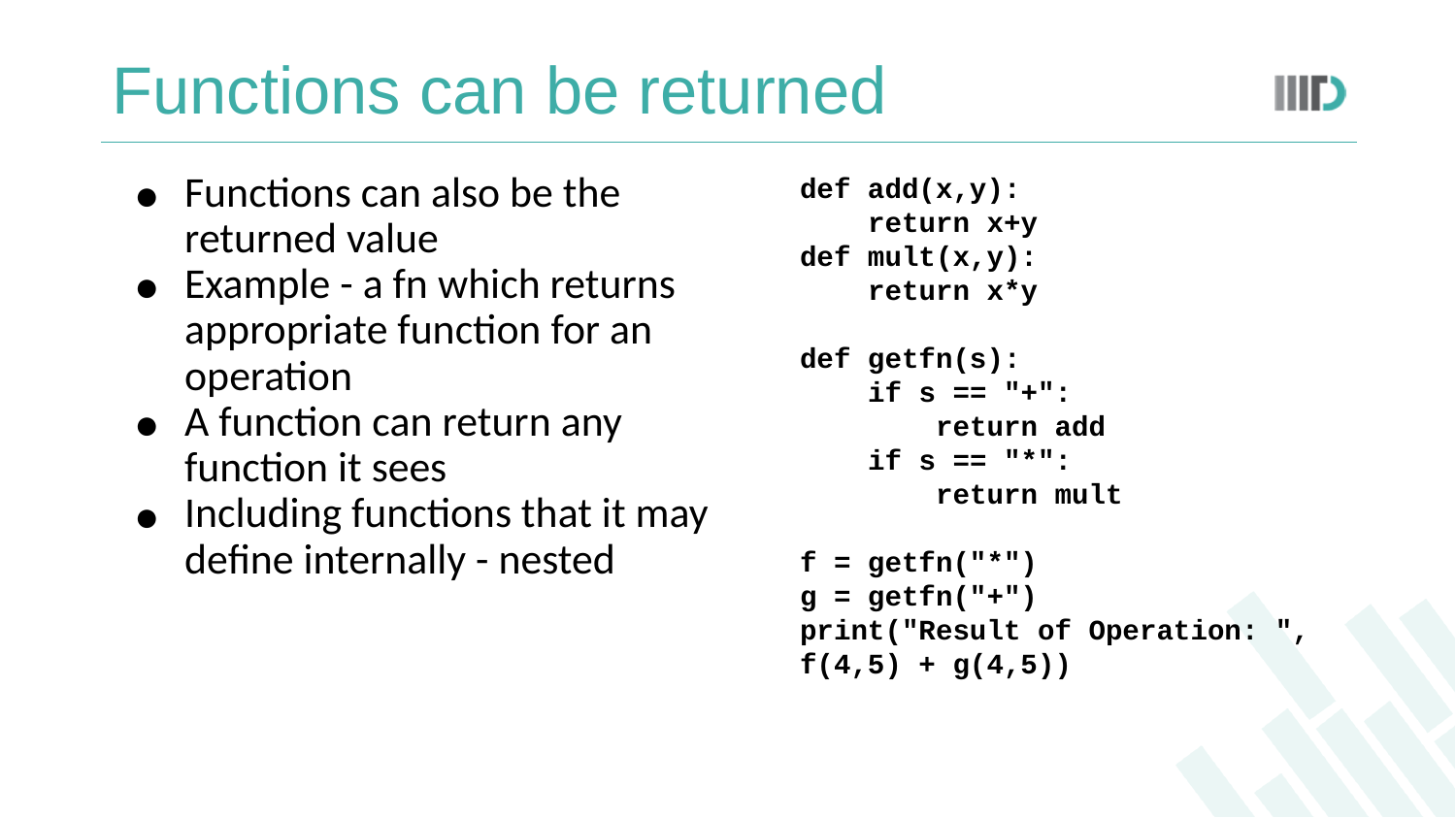

# Functions can be returned
def add(x,y):
    return x+y
def mult(x,y):
    return x*y

def getfn(s):
    if s == "+":
        return add
    if s == "*":
        return mult

f = getfn("*")
g = getfn("+")
print("Result of Operation: ", f(4,5) + g(4,5))
Functions can also be the returned value
Example - a fn which returns appropriate function for an operation
A function can return any function it sees
Including functions that it may define internally - nested